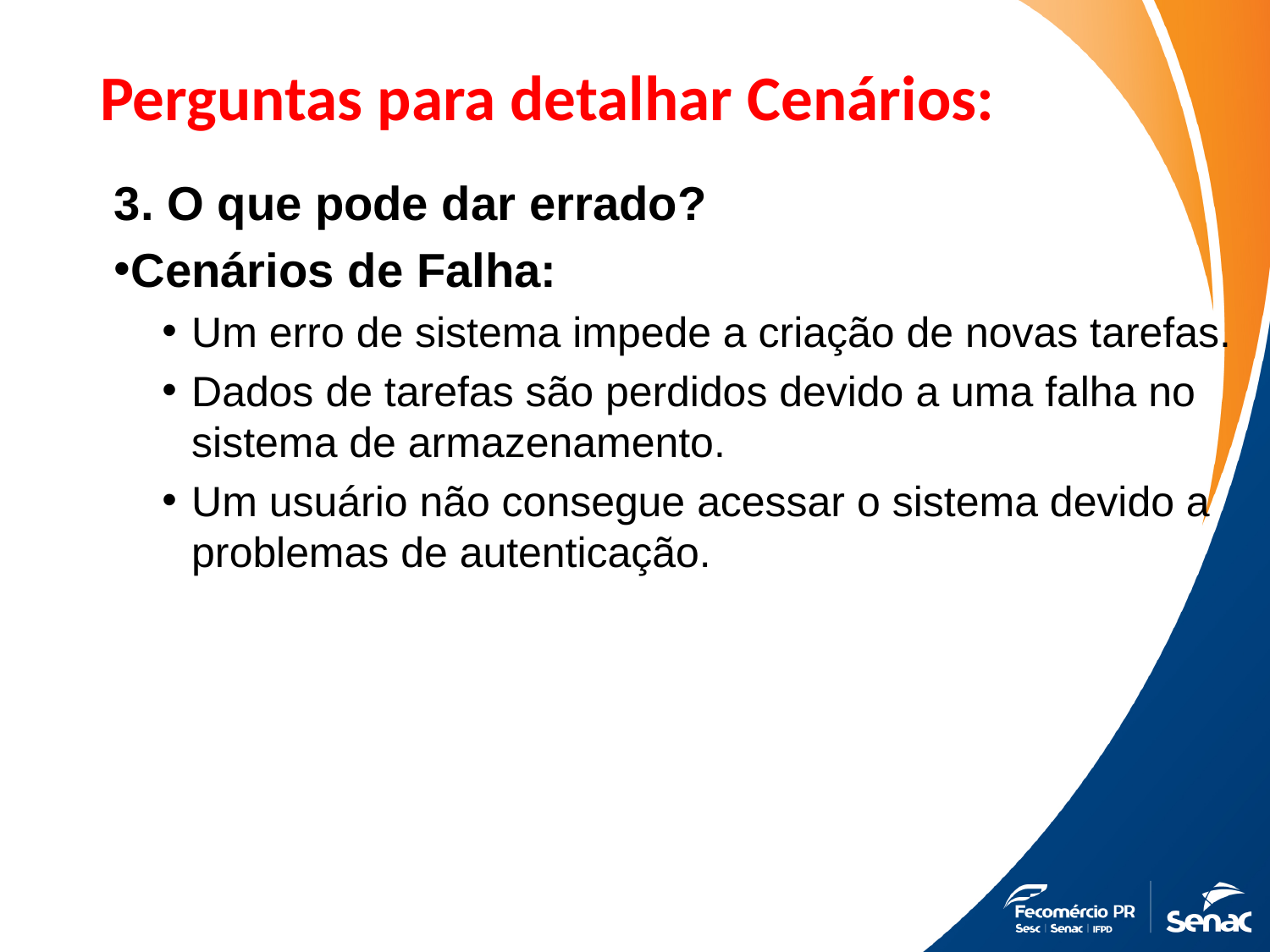

# Perguntas para detalhar Cenários:
3. O que pode dar errado?
Cenários de Falha:
Um erro de sistema impede a criação de novas tarefas.
Dados de tarefas são perdidos devido a uma falha no sistema de armazenamento.
Um usuário não consegue acessar o sistema devido a problemas de autenticação.